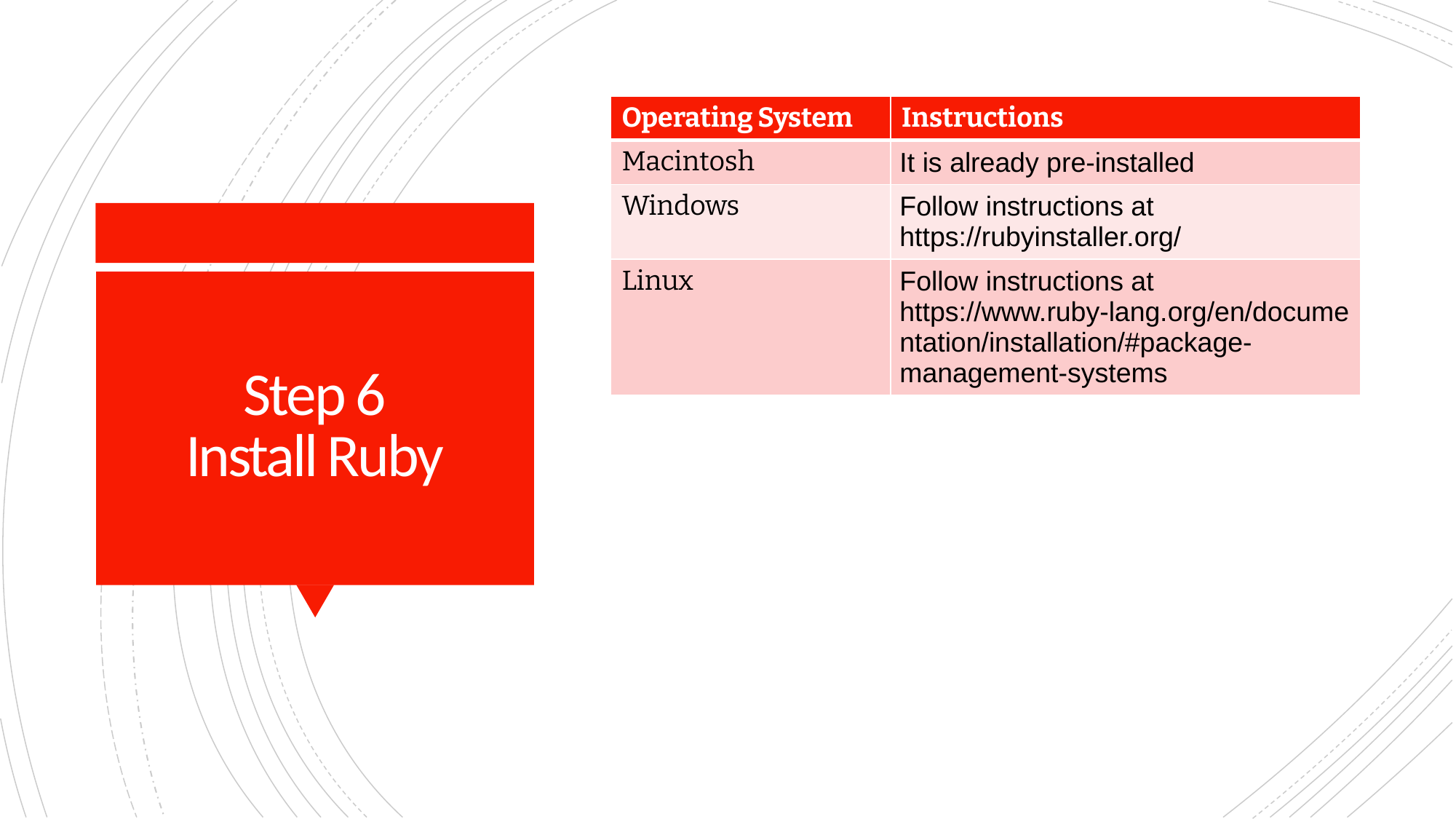

| Operating System | Instructions |
| --- | --- |
| Macintosh | It is already pre-installed |
| Windows | Follow instructions at https://rubyinstaller.org/ |
| Linux | Follow instructions at https://www.ruby-lang.org/en/documentation/installation/#package-management-systems |
# Step 6 Install Ruby